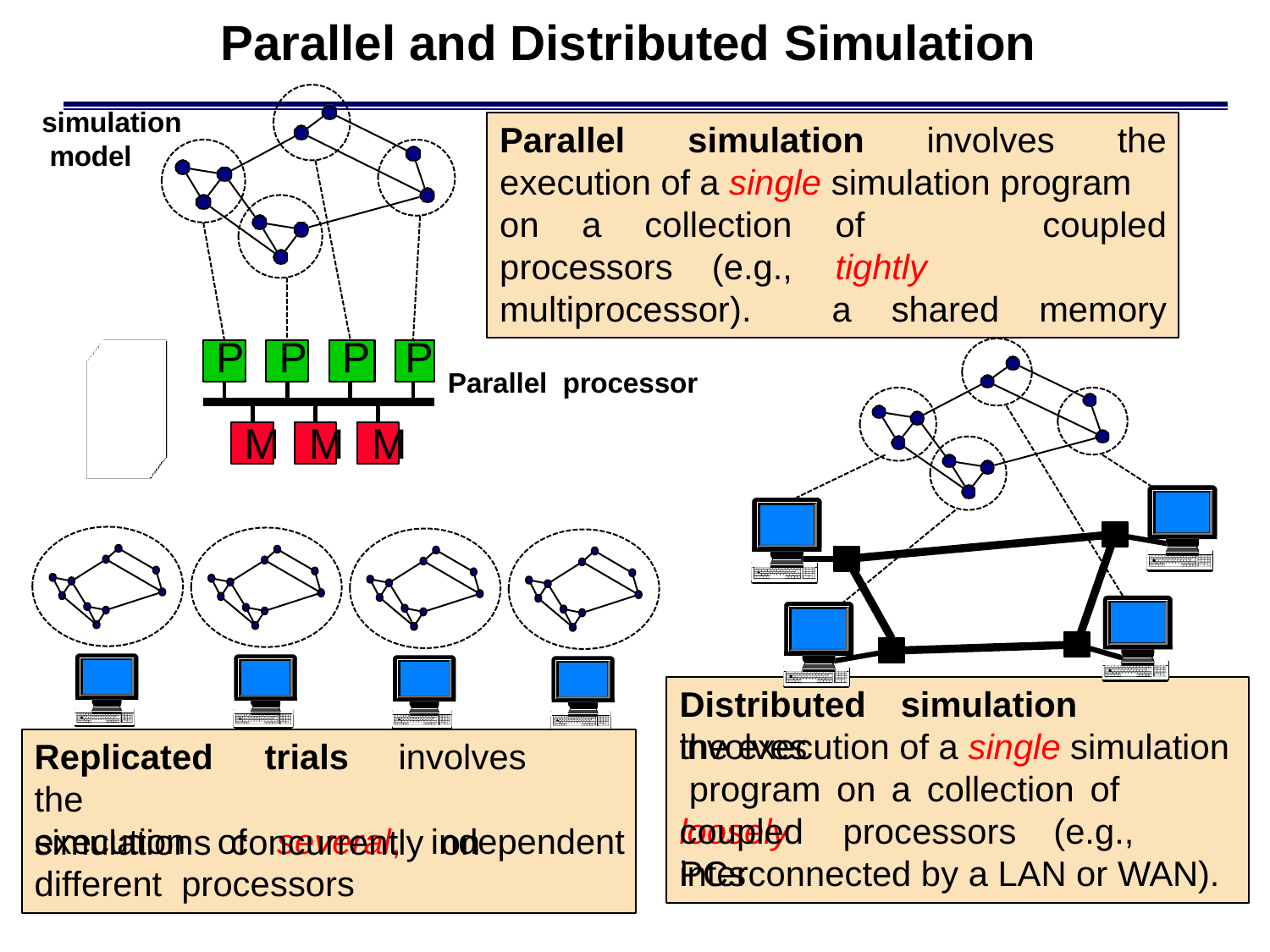

# Parallel and Distributed Simulation

simulation  model

Parallel	simulation	involves	the

execution of a single simulation program  on	a	collection

of	tightly
a	shared
coupled  memory

processors	(e.g.,

multiprocessor).

P
P
P
P

Parallel processor

M	M	M

Distributed	simulation	involves

the execution of a single simulation  program on a collection of loosely

Replicated	trials	involves	the
execution	of	several,	independent
coupled	processors	(e.g.,	PCs
simulations	concurrently	on	different  processors
interconnected by a LAN or WAN).